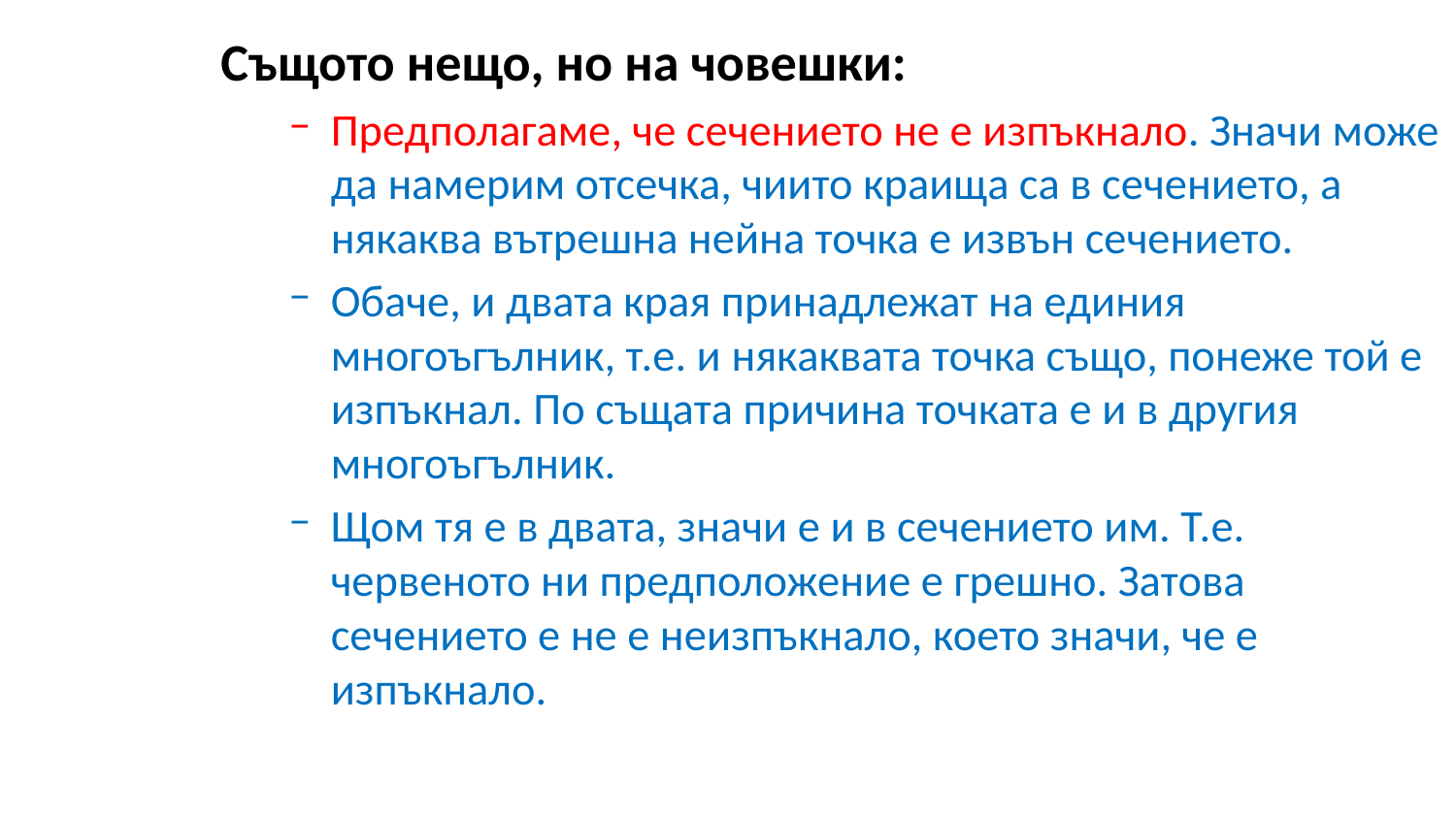

Същото нещо, но на човешки:
Предполагаме, че сечението не е изпъкнало. Значи може да намерим отсечка, чиито краища са в сечението, а някаква вътрешна нейна точка е извън сечението.
Обаче, и двата края принадлежат на единия многоъгълник, т.е. и някаквата точка също, понеже той е изпъкнал. По същата причина точката е и в другия многоъгълник.
Щом тя е в двата, значи е и в сечението им. Т.е. червеното ни предположение е грешно. Затова сечението е не е неизпъкнало, което значи, че е изпъкнало.